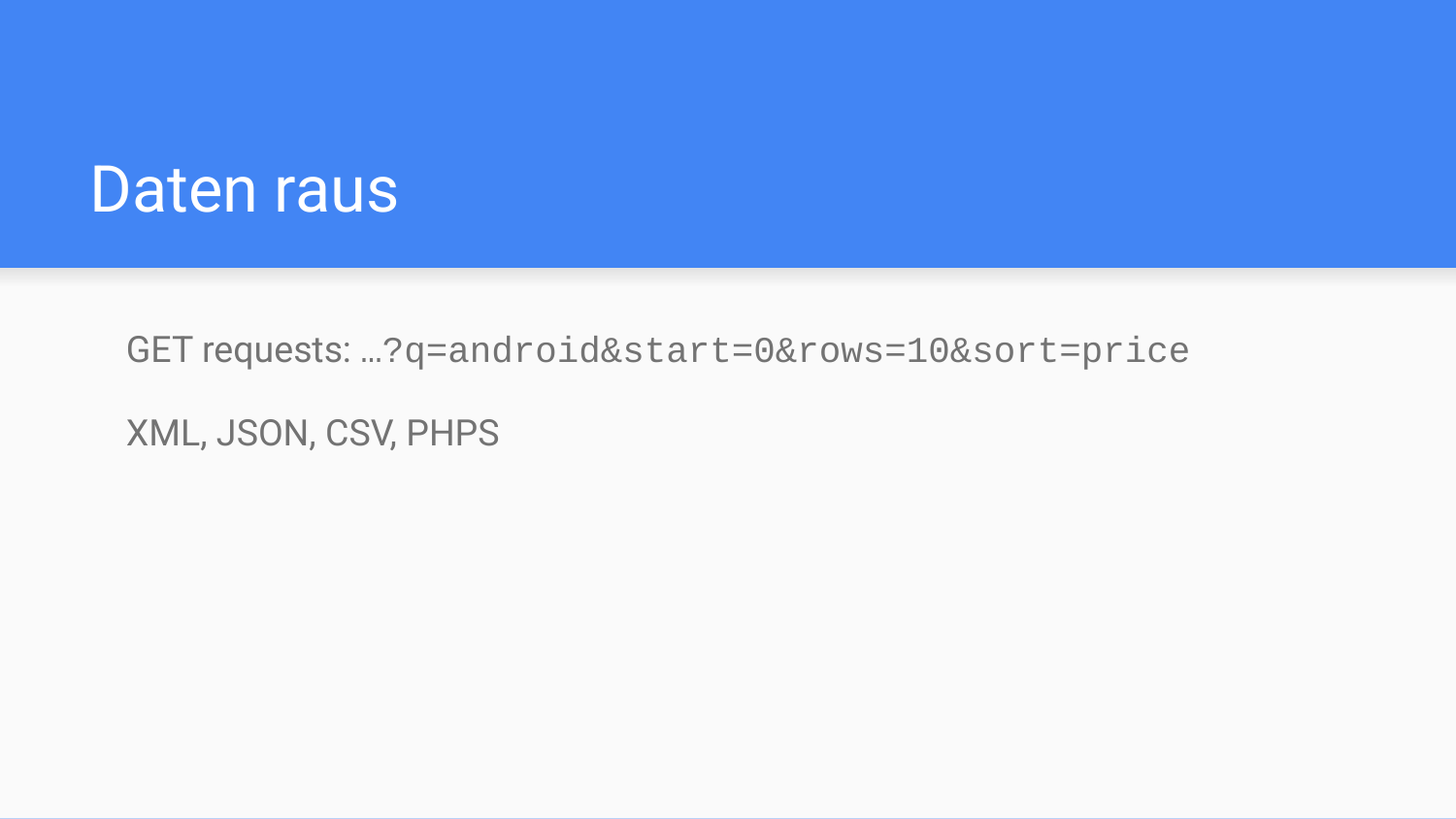

# Daten raus
GET requests: …?q=android&start=0&rows=10&sort=price
XML, JSON, CSV, PHPS